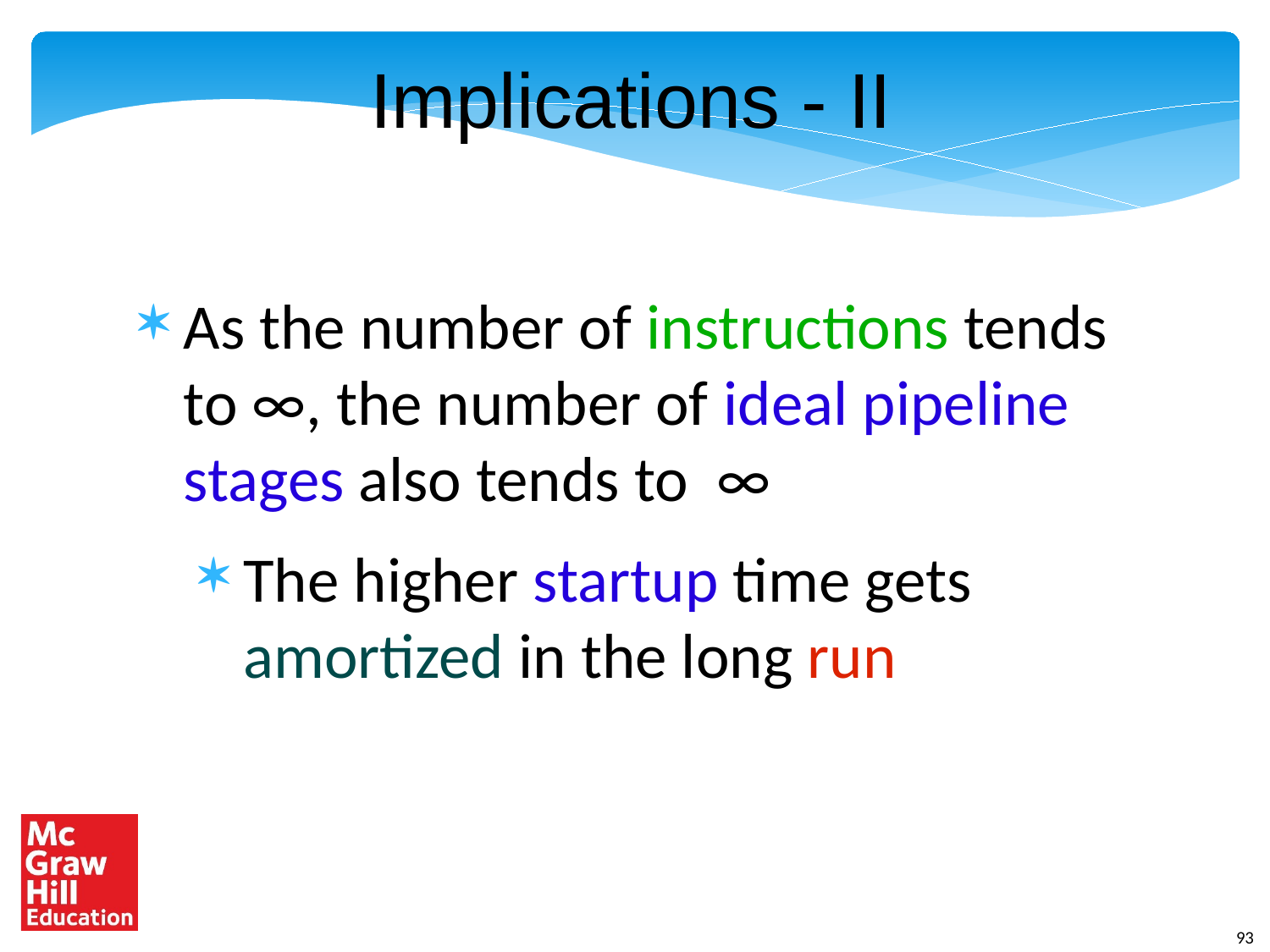

Implications - II
As the number of instructions tends to ∞, the number of ideal pipeline stages also tends to  ∞
The higher startup time gets amortized in the long run